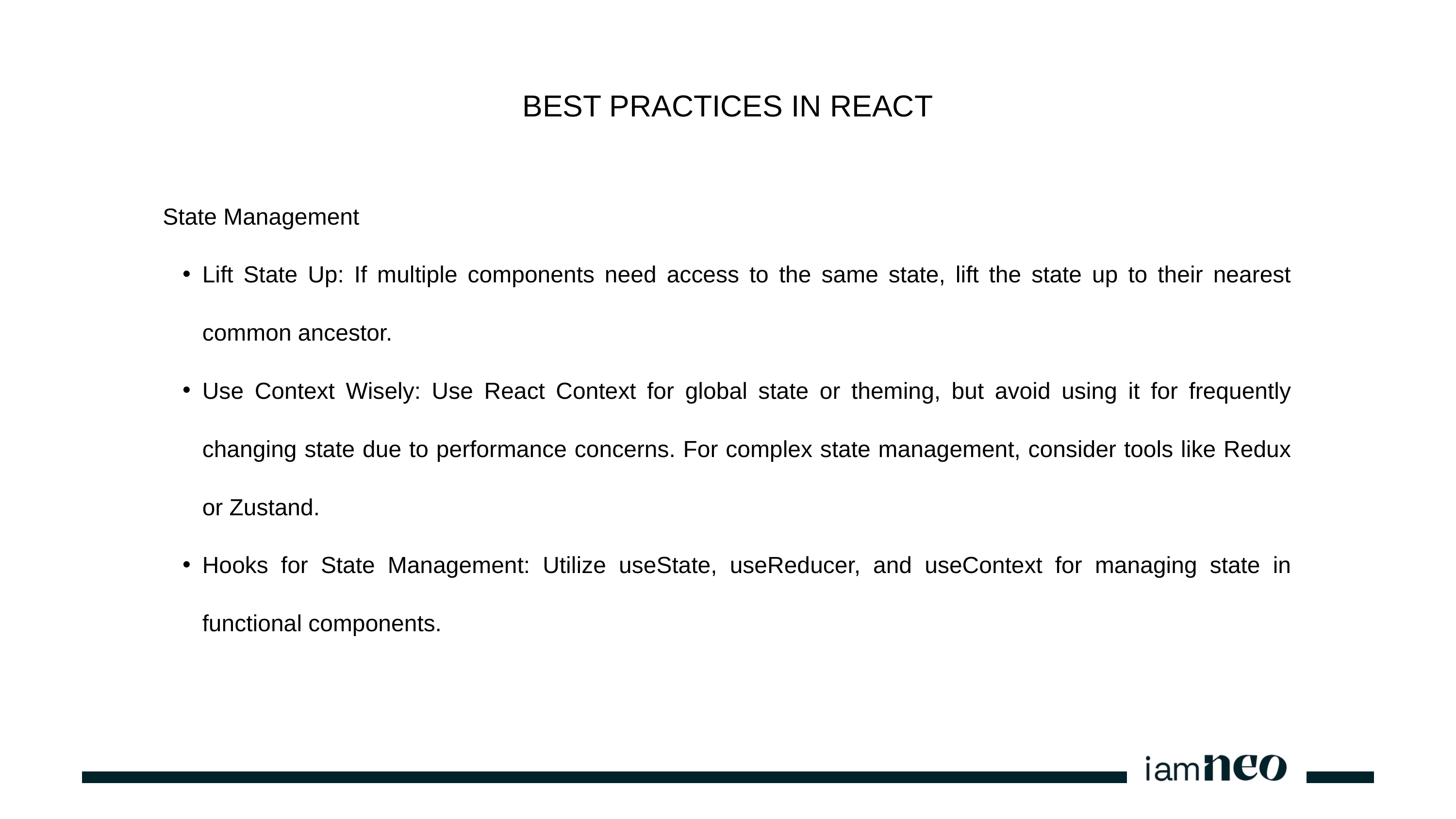

BEST PRACTICES IN REACT
State Management
Lift State Up: If multiple components need access to the same state, lift the state up to their nearest common ancestor.
Use Context Wisely: Use React Context for global state or theming, but avoid using it for frequently changing state due to performance concerns. For complex state management, consider tools like Redux or Zustand.
Hooks for State Management: Utilize useState, useReducer, and useContext for managing state in functional components.